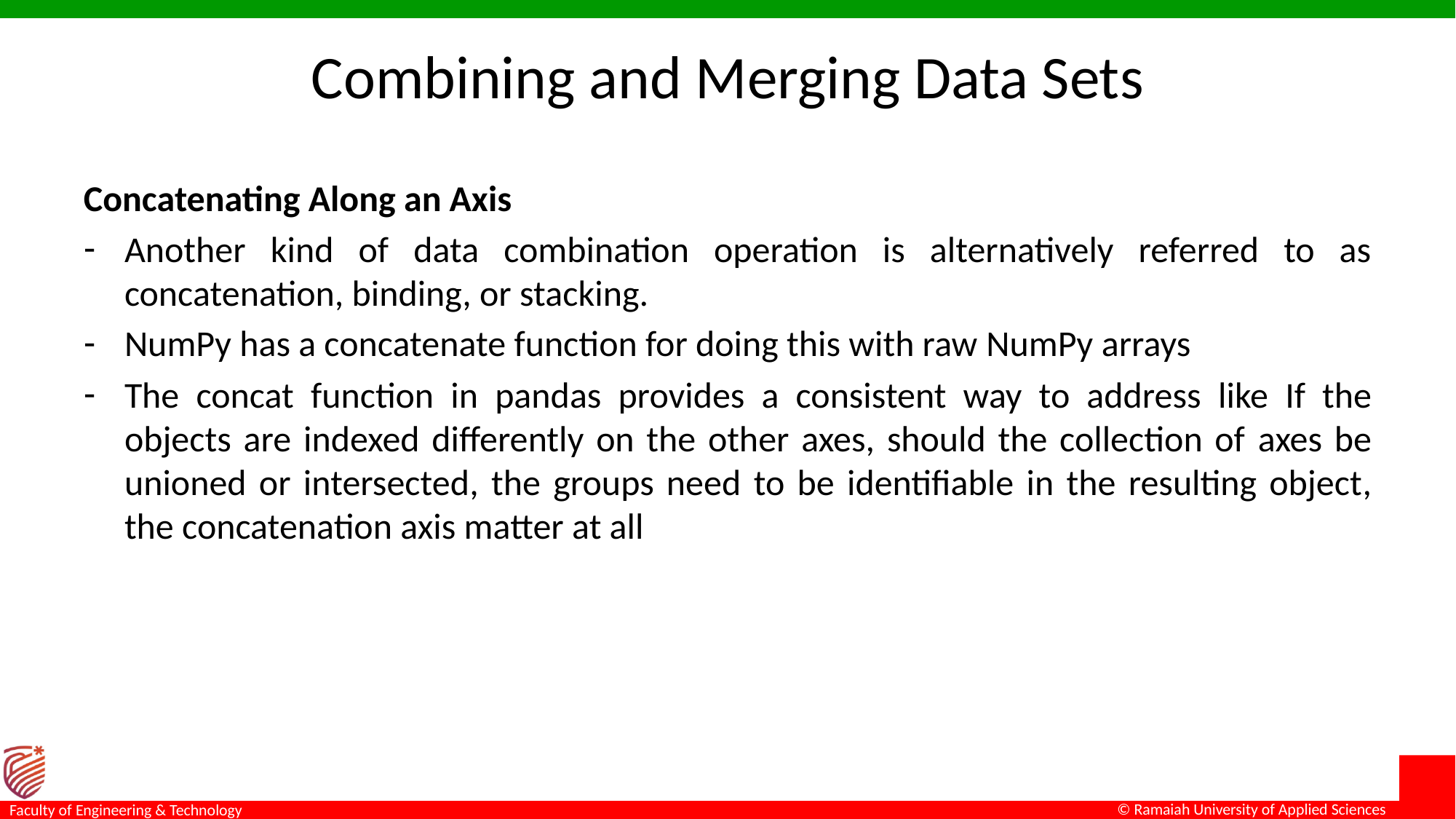

# Combining and Merging Data Sets
Concatenating Along an Axis
Another kind of data combination operation is alternatively referred to as concatenation, binding, or stacking.
NumPy has a concatenate function for doing this with raw NumPy arrays
The concat function in pandas provides a consistent way to address like If the objects are indexed differently on the other axes, should the collection of axes be unioned or intersected, the groups need to be identifiable in the resulting object, the concatenation axis matter at all